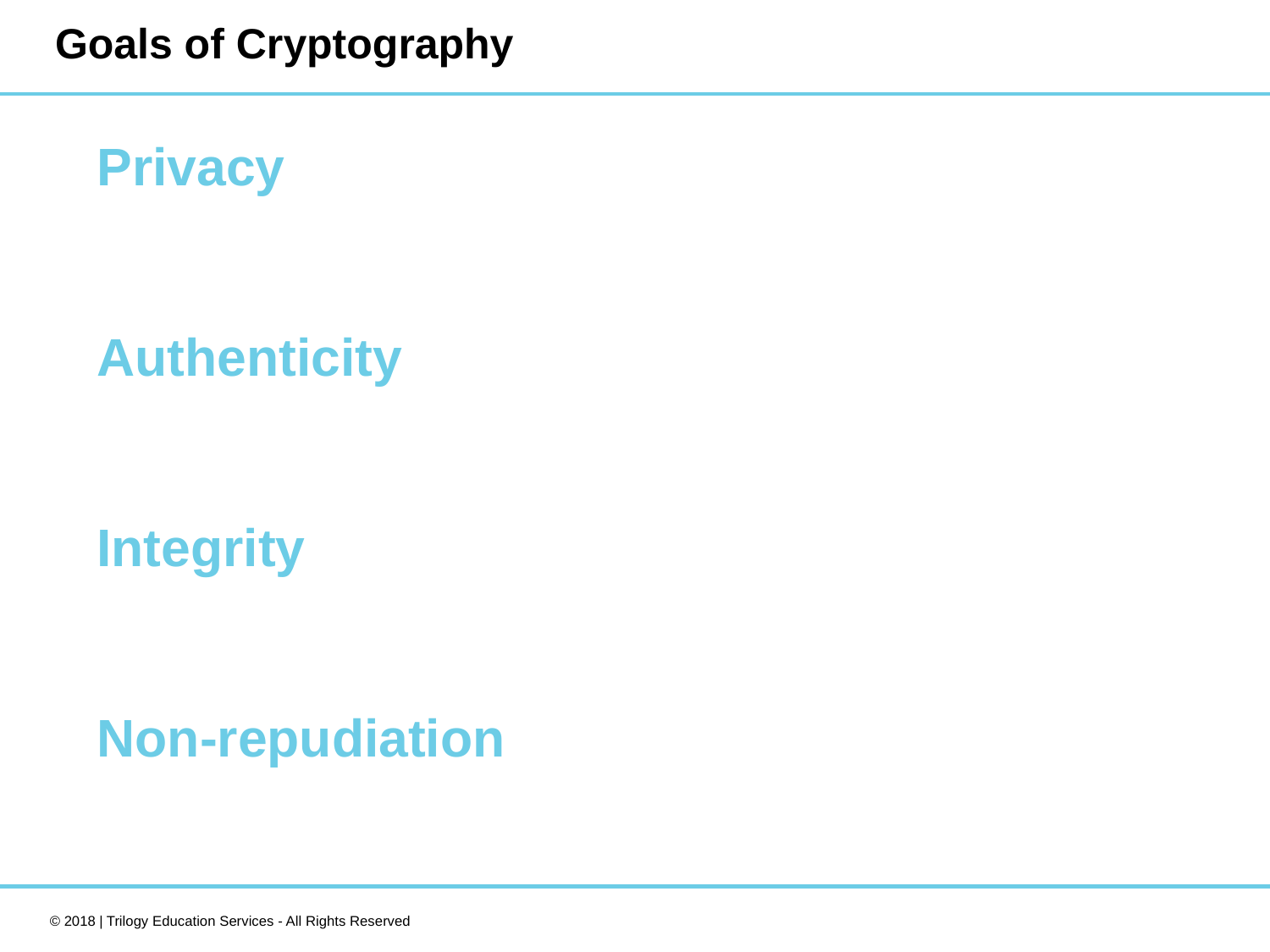

# Goals of Cryptography
Privacy

Authenticity

Integrity

Non-repudiation